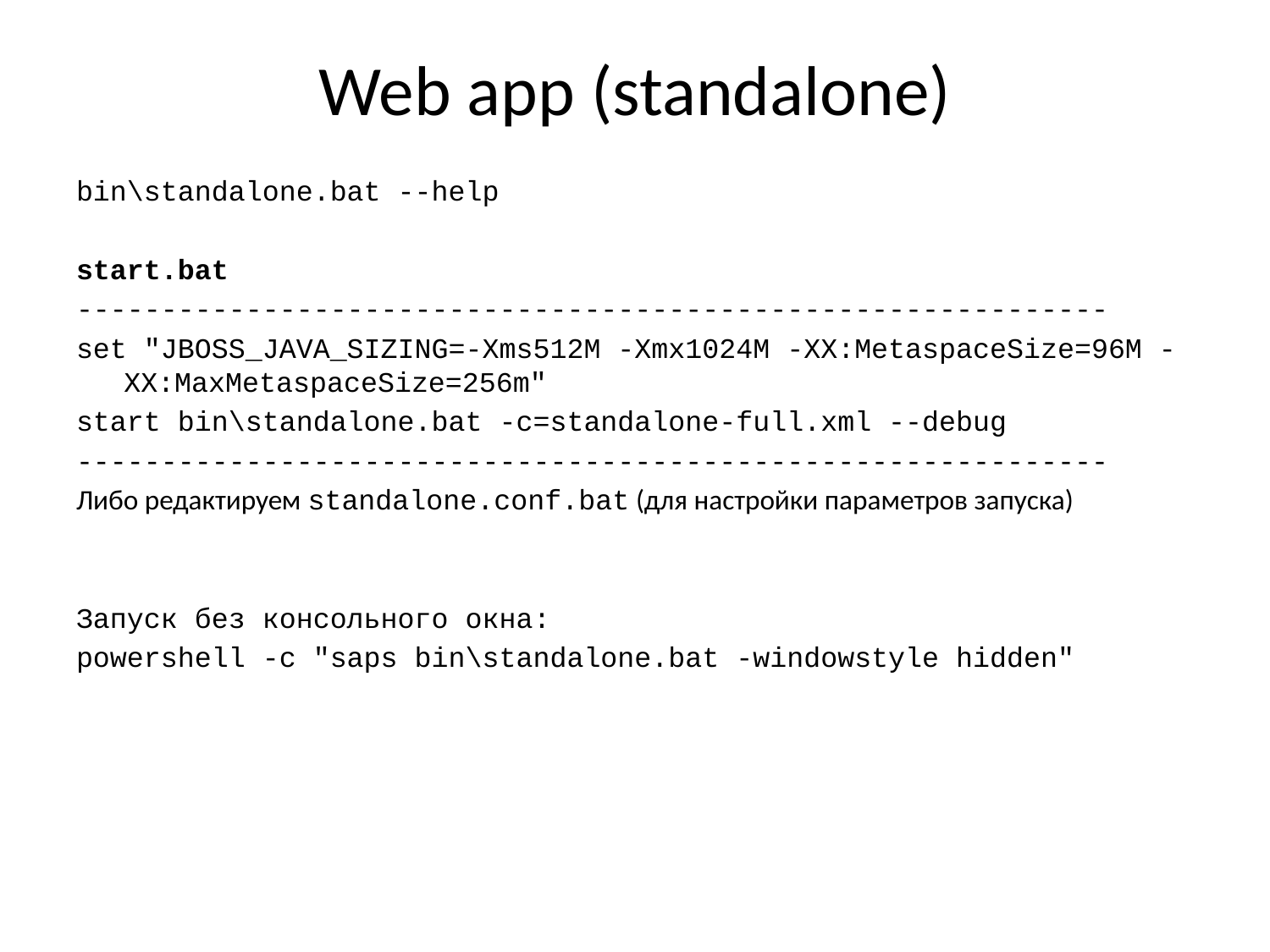

# Web app (standalone)
bin\standalone.bat --help

start.bat
-------------------------------------------------------------
set "JBOSS_JAVA_SIZING=-Xms512M -Xmx1024M -XX:MetaspaceSize=96M -XX:MaxMetaspaceSize=256m"
start bin\standalone.bat -c=standalone-full.xml --debug
-------------------------------------------------------------
Либо редактируем standalone.conf.bat (для настройки параметров запуска)

Запуск без консольного окна:
powershell -c "saps bin\standalone.bat -windowstyle hidden"